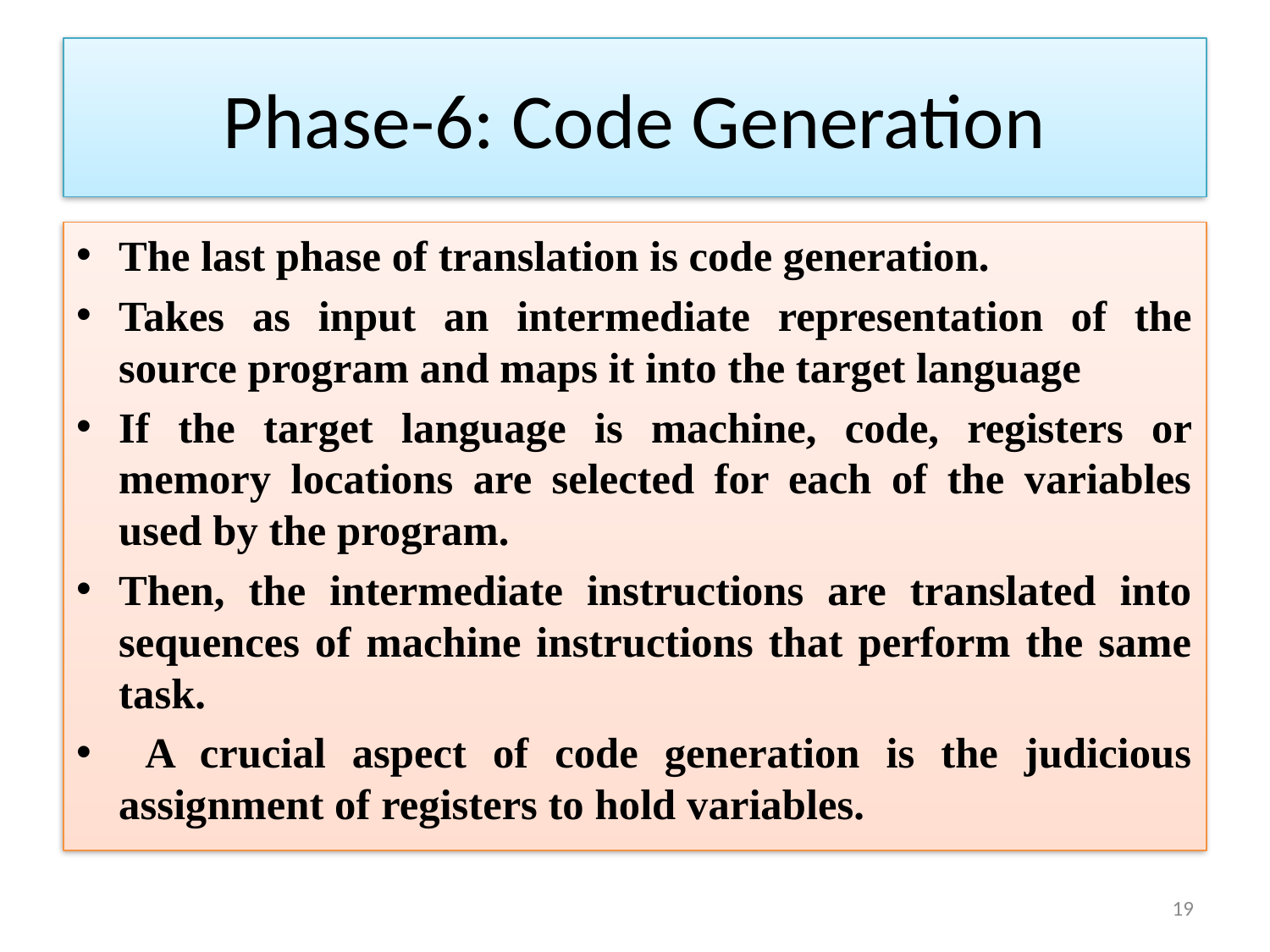

# Phase-6: Code Generation
The last phase of translation is code generation.
Takes as input an intermediate representation of the source program and maps it into the target language
If the target language is machine, code, registers or memory locations are selected for each of the variables used by the program.
Then, the intermediate instructions are translated into sequences of machine instructions that perform the same task.
 A crucial aspect of code generation is the judicious assignment of registers to hold variables.

19